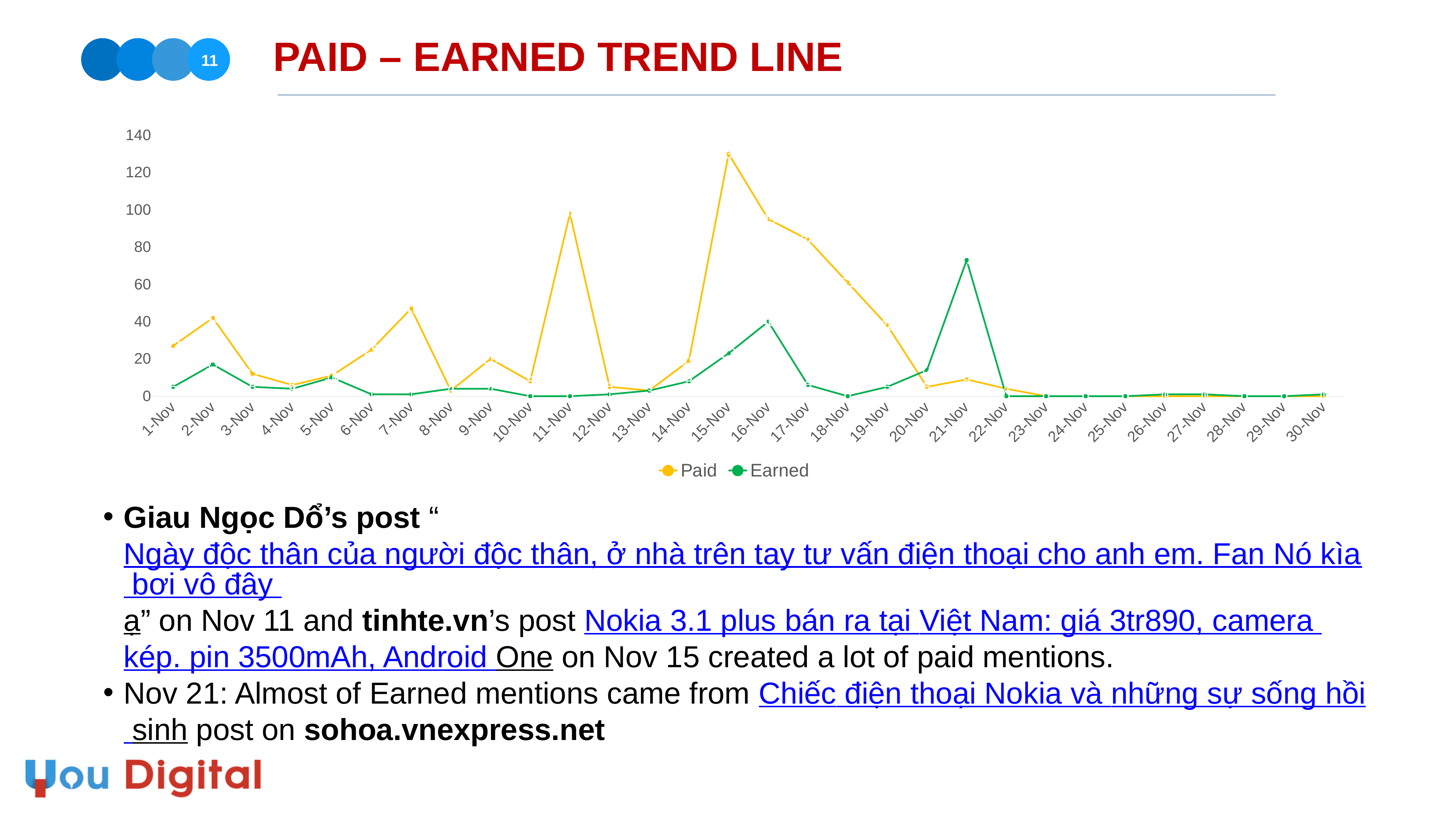

PAID – EARNED TREND LINE
11

### Chart

| Category | Paid | Earned |
|---|---|---|
| 43405 | 27.0 | 5.0 |
| 43406 | 42.0 | 17.0 |
| 43407 | 12.0 | 5.0 |
| 43408 | 6.0 | 4.0 |
| 43409 | 11.0 | 10.0 |
| 43410 | 25.0 | 1.0 |
| 43411 | 47.0 | 1.0 |
| 43412 | 3.0 | 4.0 |
| 43413 | 20.0 | 4.0 |
| 43414 | 8.0 | 0.0 |
| 43415 | 98.0 | 0.0 |
| 43416 | 5.0 | 1.0 |
| 43417 | 3.0 | 3.0 |
| 43418 | 19.0 | 8.0 |
| 43419 | 130.0 | 23.0 |
| 43420 | 95.0 | 40.0 |
| 43421 | 84.0 | 6.0 |
| 43422 | 61.0 | 0.0 |
| 43423 | 38.0 | 5.0 |
| 43424 | 5.0 | 14.0 |
| 43425 | 9.0 | 73.0 |
| 43426 | 4.0 | 0.0 |
| 43427 | 0.0 | 0.0 |
| 43428 | 0.0 | 0.0 |
| 43429 | 0.0 | 0.0 |
| 43430 | 0.0 | 1.0 |
| 43431 | 0.0 | 1.0 |
| 43432 | 0.0 | 0.0 |
| 43433 | 0.0 | 0.0 |
| 43434 | 0.0 | 1.0 |
Giau Ngọc Dổ’s post “Ngày độc thân của người độc thân, ở nhà trên tay tư vấn điện thoại cho anh em. Fan Nó kìa bơi vô đây ạ” on Nov 11 and tinhte.vn’s post Nokia 3.1 plus bán ra tại Việt Nam: giá 3tr890, camera kép. pin 3500mAh, Android One on Nov 15 created a lot of paid mentions.
Nov 21: Almost of Earned mentions came from Chiếc điện thoại Nokia và những sự sống hồi sinh post on sohoa.vnexpress.net